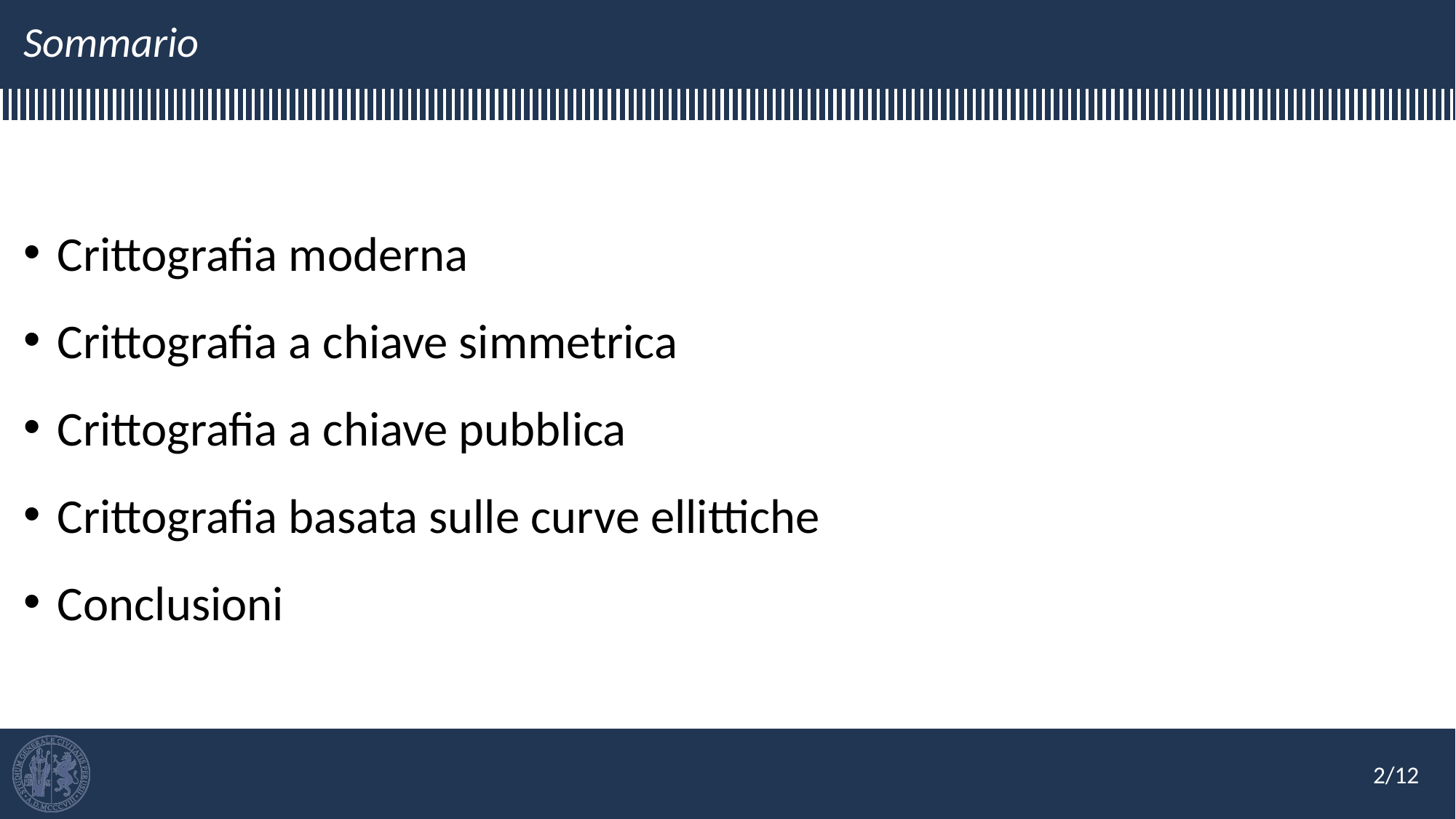

# Sommario
Crittografia moderna
Crittografia a chiave simmetrica
Crittografia a chiave pubblica
Crittografia basata sulle curve ellittiche
Conclusioni
2/12